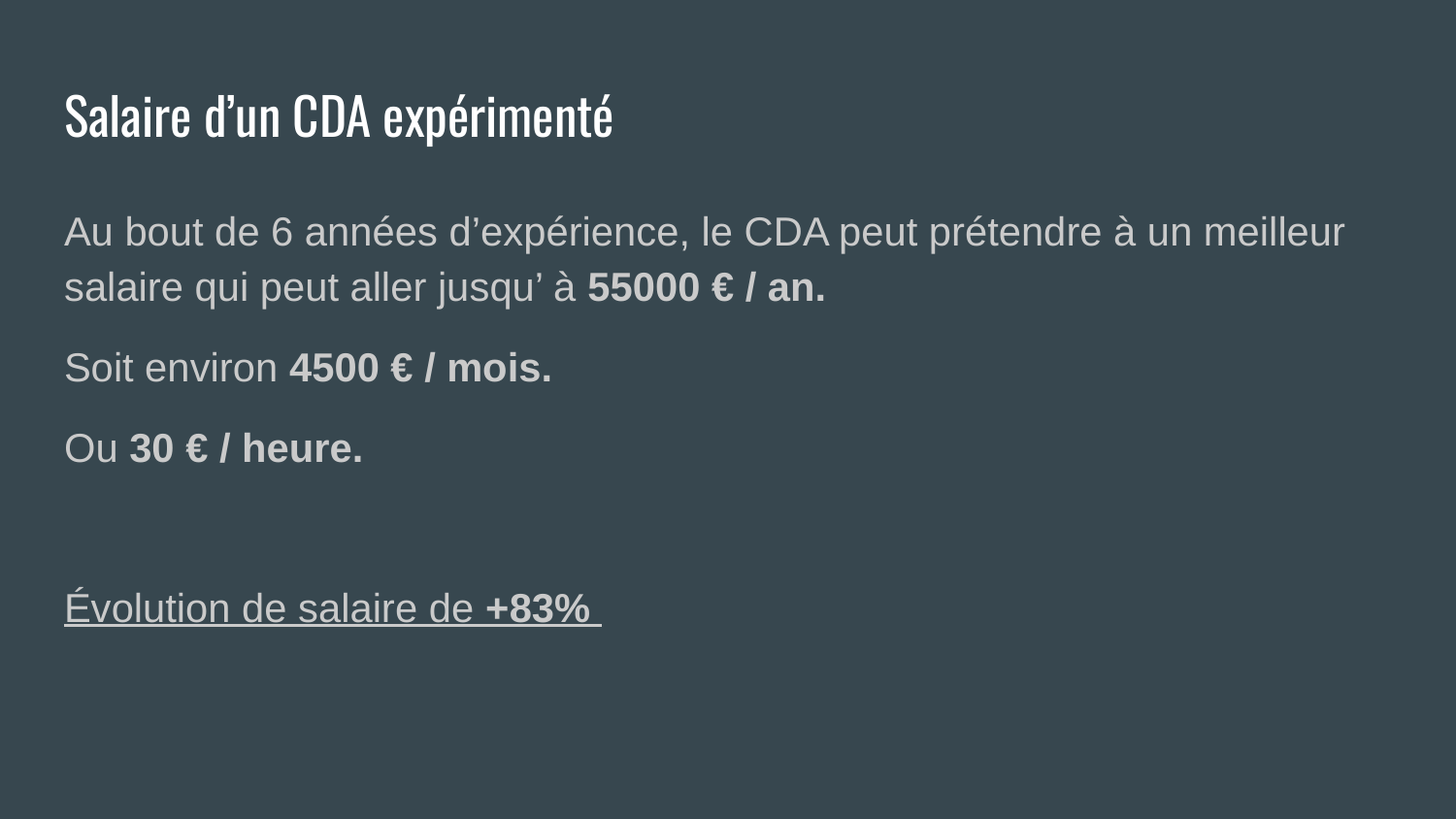

# Salaire d’un CDA expérimenté
Au bout de 6 années d’expérience, le CDA peut prétendre à un meilleur salaire qui peut aller jusqu’ à 55000 € / an.
Soit environ 4500 € / mois.
Ou 30 € / heure.

Évolution de salaire de +83%